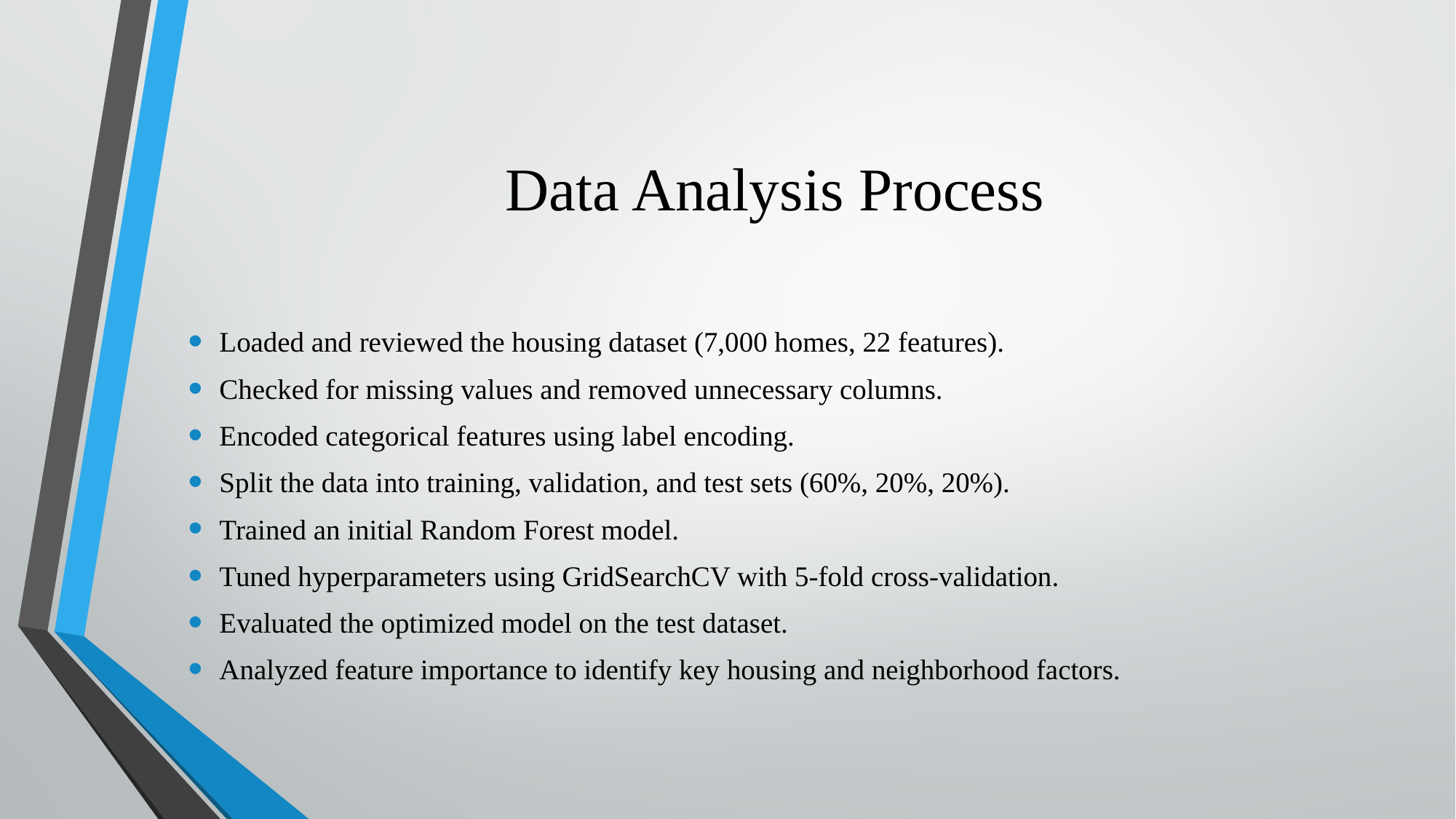

# Data Analysis Process
Loaded and reviewed the housing dataset (7,000 homes, 22 features).
Checked for missing values and removed unnecessary columns.
Encoded categorical features using label encoding.
Split the data into training, validation, and test sets (60%, 20%, 20%).
Trained an initial Random Forest model.
Tuned hyperparameters using GridSearchCV with 5-fold cross-validation.
Evaluated the optimized model on the test dataset.
Analyzed feature importance to identify key housing and neighborhood factors.